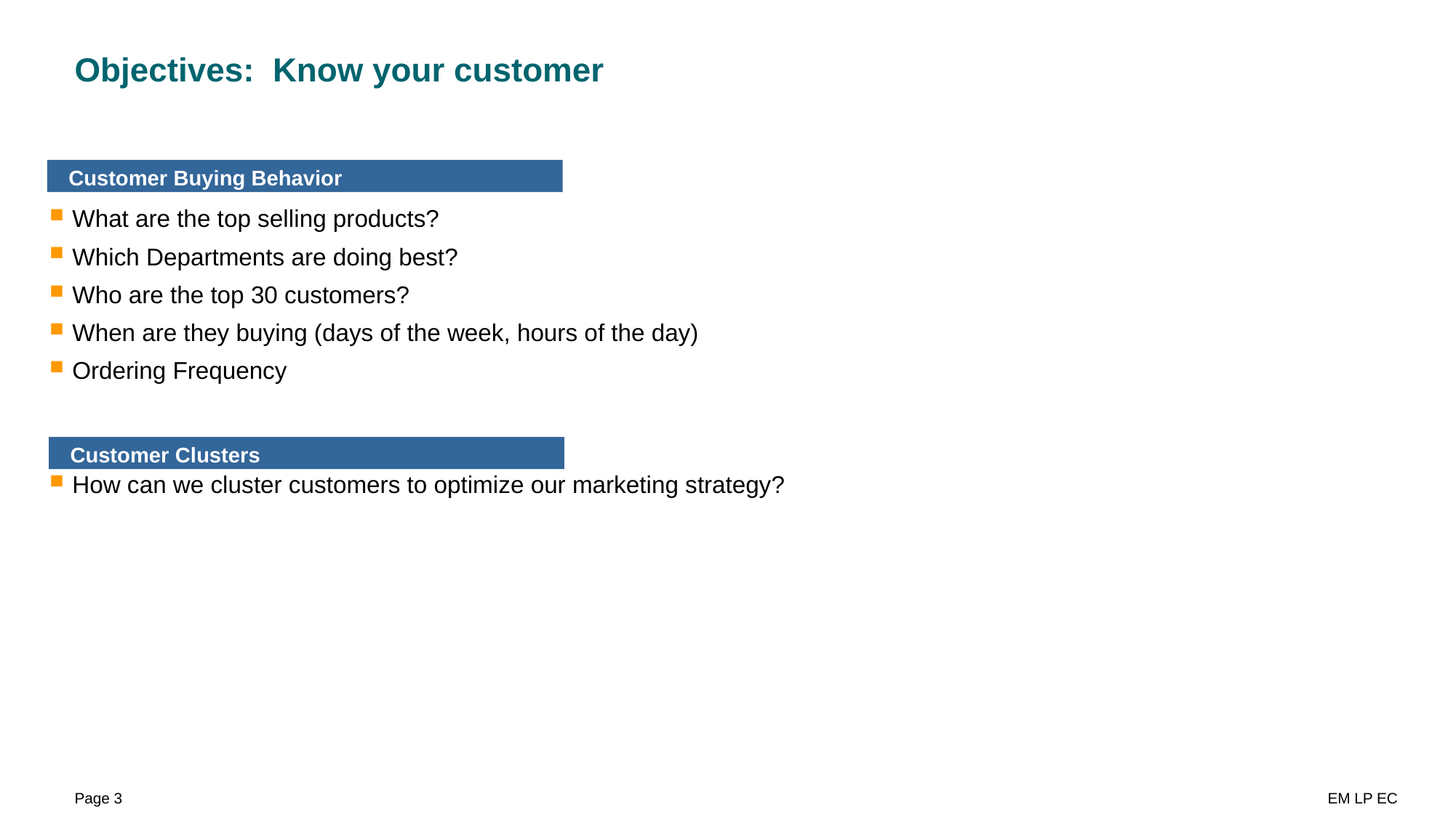

# Objectives:  Know your customer

What are the top selling products?
Which Departments are doing best?
Who are the top 30 customers?
When are they buying (days of the week, hours of the day)
Ordering Frequency

How can we cluster customers to optimize our marketing strategy?

Customer Buying Behavior
Customer Clusters